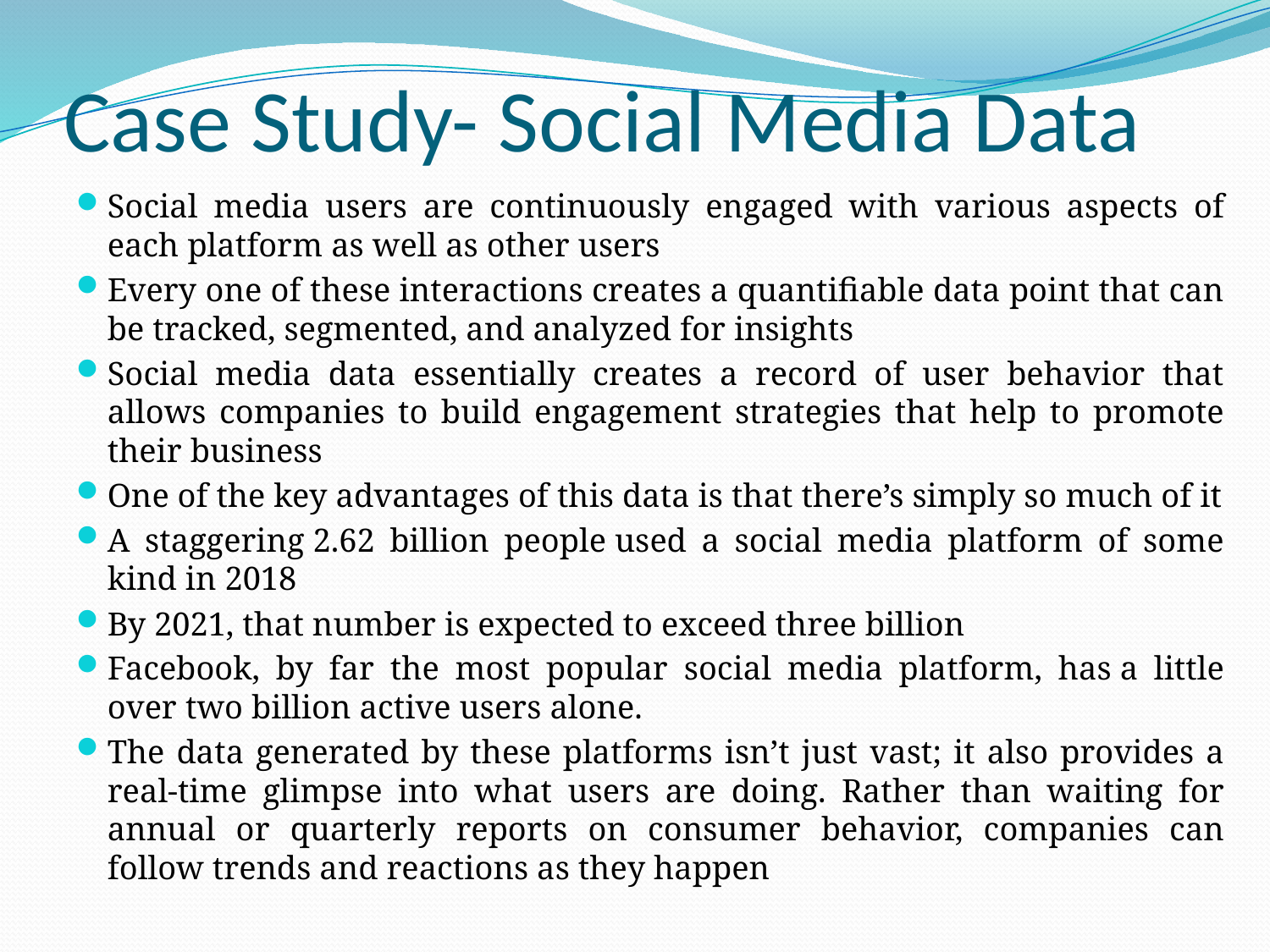

# Case Study- Social Media Data
Social media users are continuously engaged with various aspects of each platform as well as other users
Every one of these interactions creates a quantifiable data point that can be tracked, segmented, and analyzed for insights
Social media data essentially creates a record of user behavior that allows companies to build engagement strategies that help to promote their business
One of the key advantages of this data is that there’s simply so much of it
A staggering 2.62 billion people used a social media platform of some kind in 2018
By 2021, that number is expected to exceed three billion
Facebook, by far the most popular social media platform, has a little over two billion active users alone.
The data generated by these platforms isn’t just vast; it also provides a real-time glimpse into what users are doing. Rather than waiting for annual or quarterly reports on consumer behavior, companies can follow trends and reactions as they happen